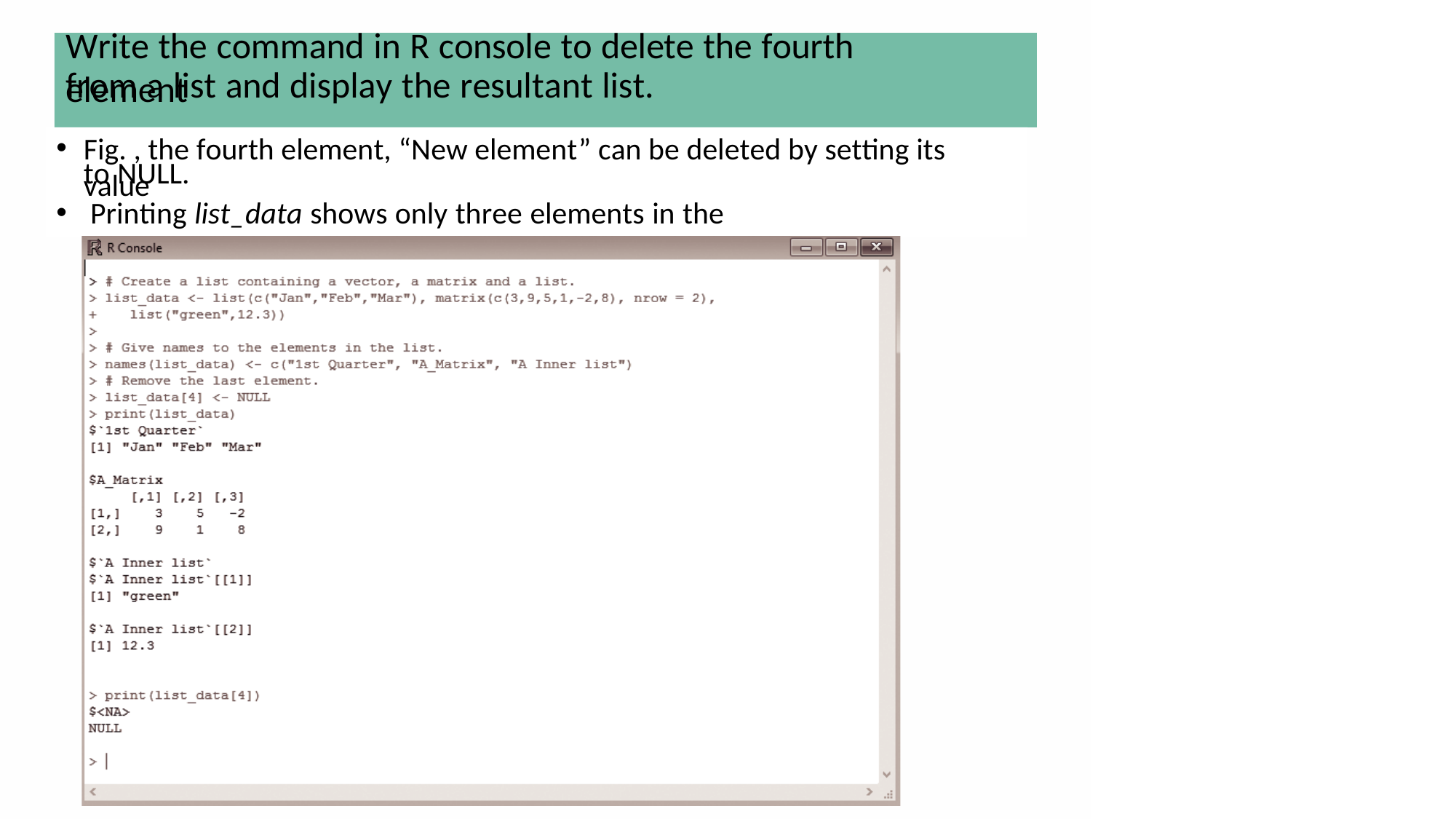

Write the command in R console to delete the fourth element

from a list and display the resultant list.
Fig. , the fourth element, “New element” can be deleted by setting its value

to NULL.
Printing list_data shows only three elements in the list